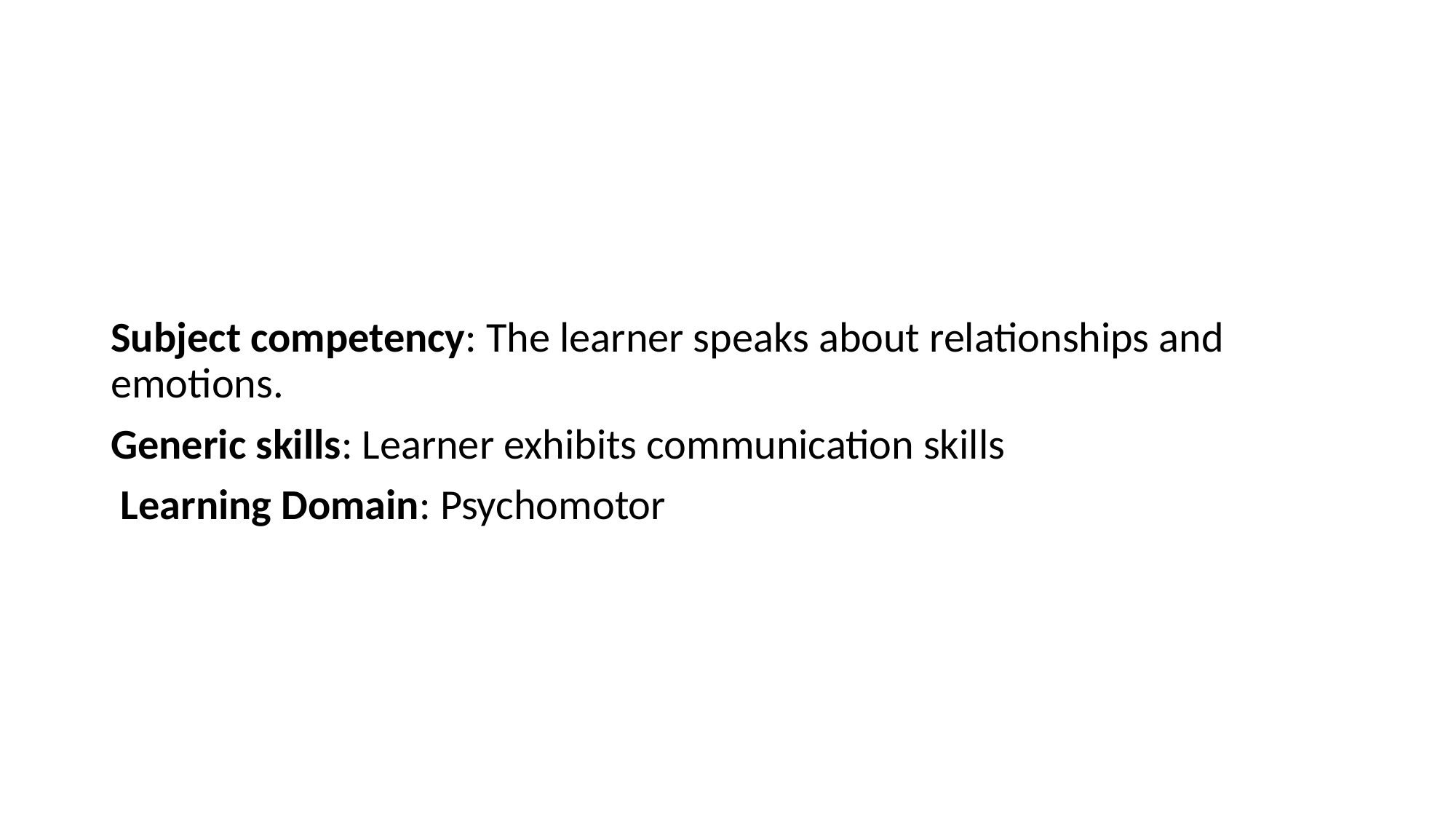

Subject competency: The learner speaks about relationships and emotions.
Generic skills: Learner exhibits communication skills
 Learning Domain: Psychomotor